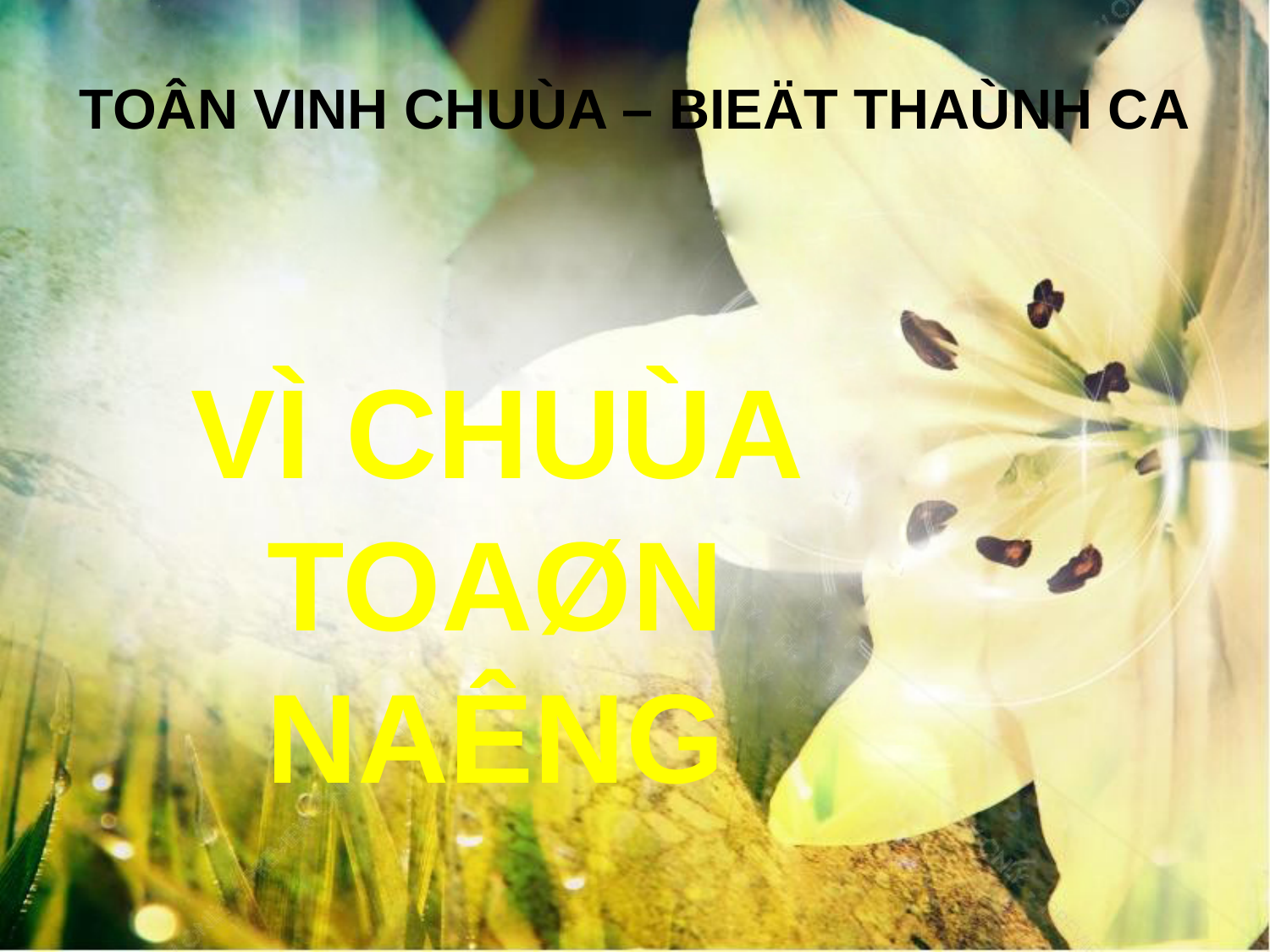

TOÂN VINH CHUÙA – BIEÄT THAÙNH CA
VÌ CHUÙA TOAØN NAÊNG